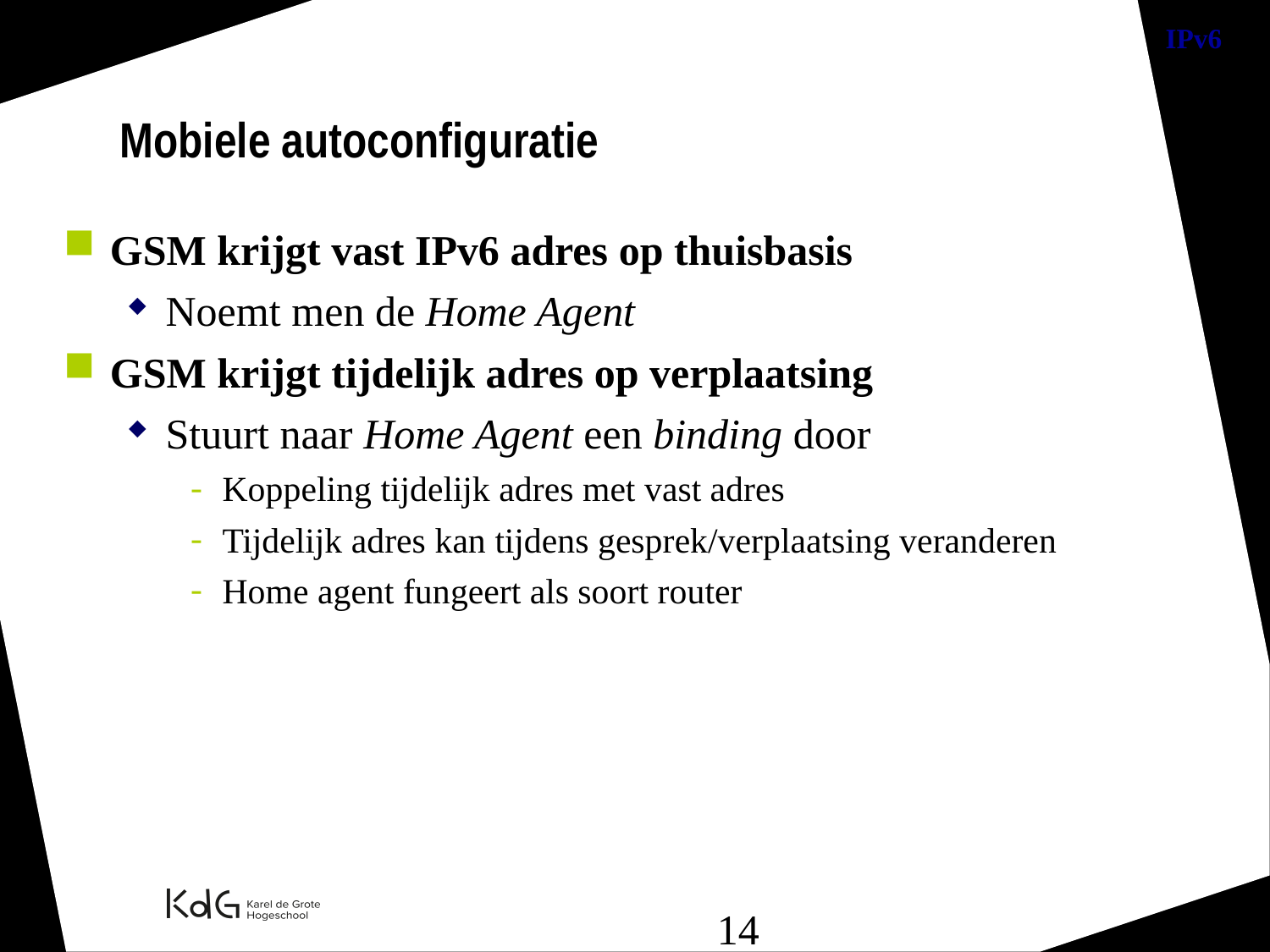

Mobiele autoconfiguratie
GSM krijgt vast IPv6 adres op thuisbasis
Noemt men de Home Agent
GSM krijgt tijdelijk adres op verplaatsing
Stuurt naar Home Agent een binding door
Koppeling tijdelijk adres met vast adres
Tijdelijk adres kan tijdens gesprek/verplaatsing veranderen
Home agent fungeert als soort router